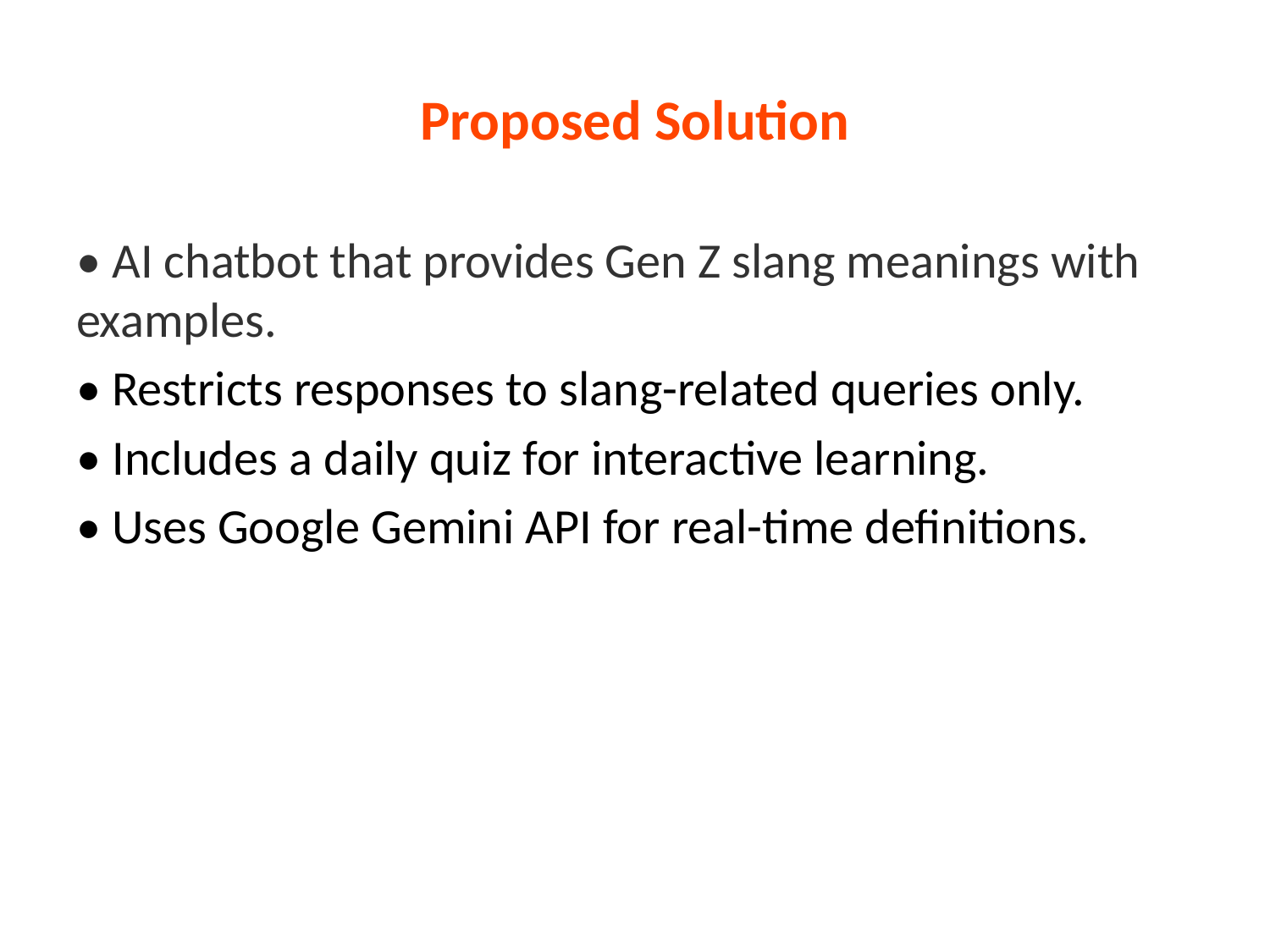

# Proposed Solution
• AI chatbot that provides Gen Z slang meanings with examples.
• Restricts responses to slang-related queries only.
• Includes a daily quiz for interactive learning.
• Uses Google Gemini API for real-time definitions.